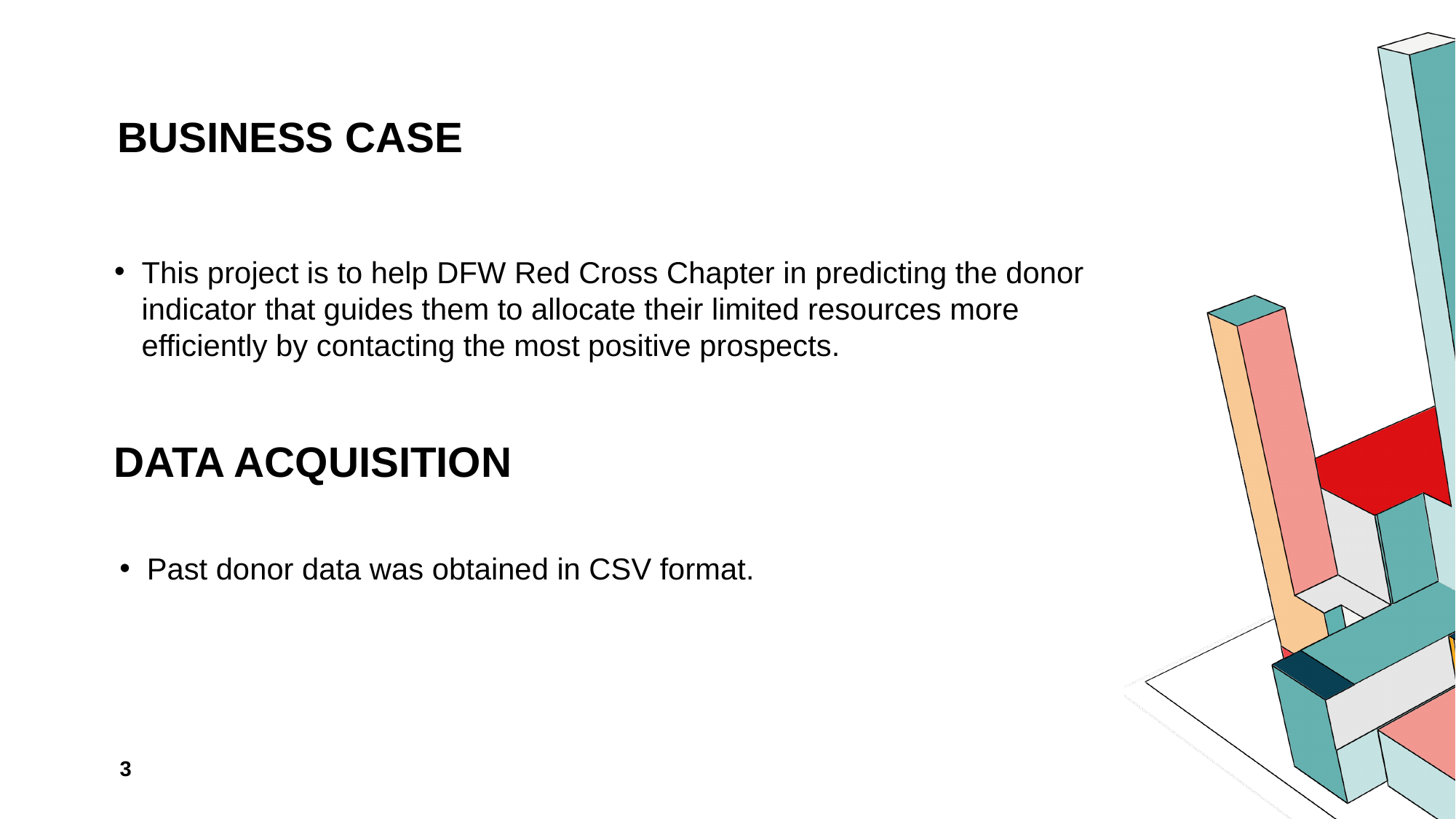

# BUSINESS CASE
This project is to help DFW Red Cross Chapter in predicting the donor indicator that guides them to allocate their limited resources more efficiently by contacting the most positive prospects.
DATA ACQUISITION
Past donor data was obtained in CSV format.
3